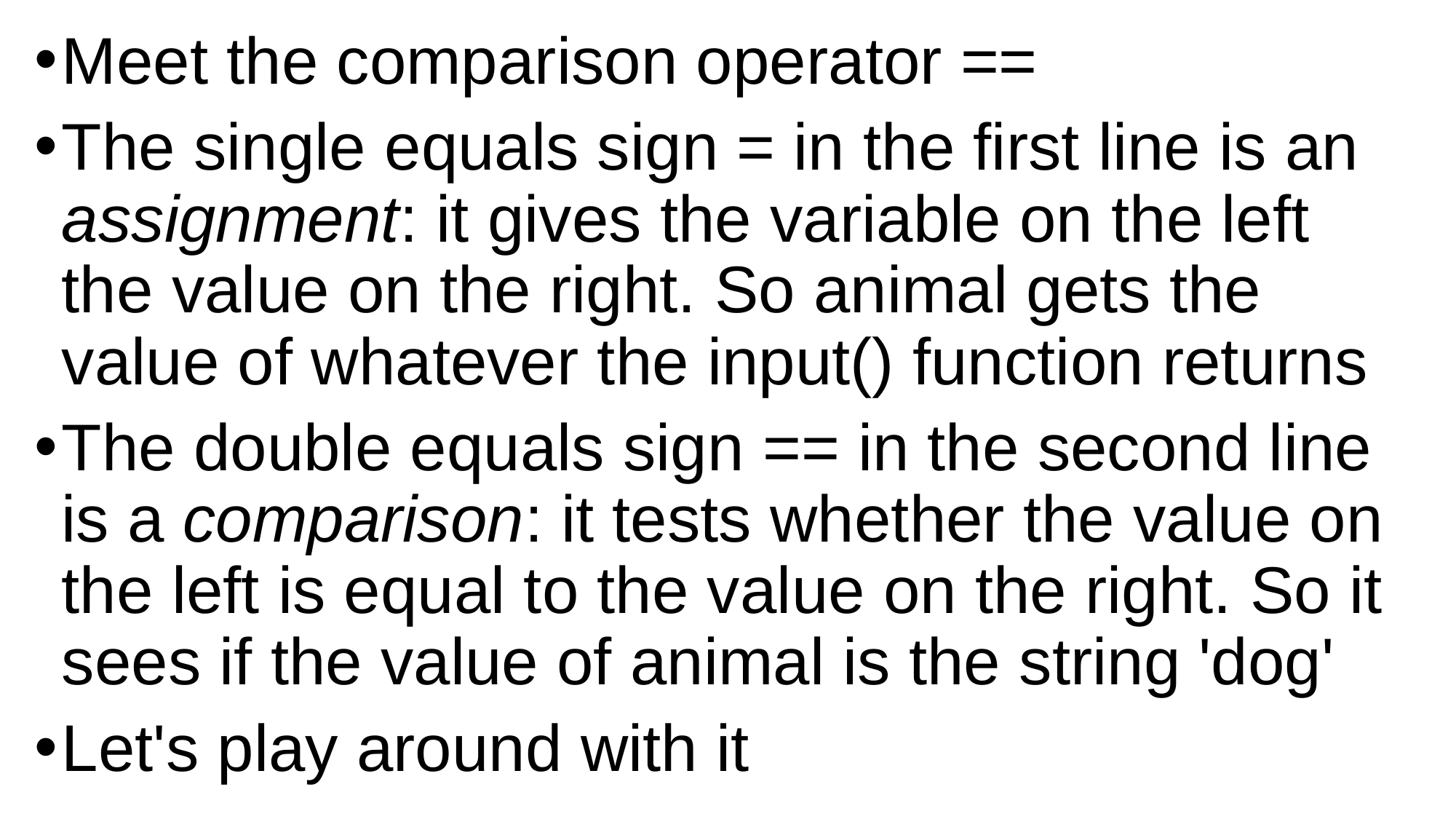

Meet the comparison operator ==
The single equals sign = in the first line is an assignment: it gives the variable on the left the value on the right. So animal gets the value of whatever the input() function returns
The double equals sign == in the second line is a comparison: it tests whether the value on the left is equal to the value on the right. So it sees if the value of animal is the string 'dog'
Let's play around with it